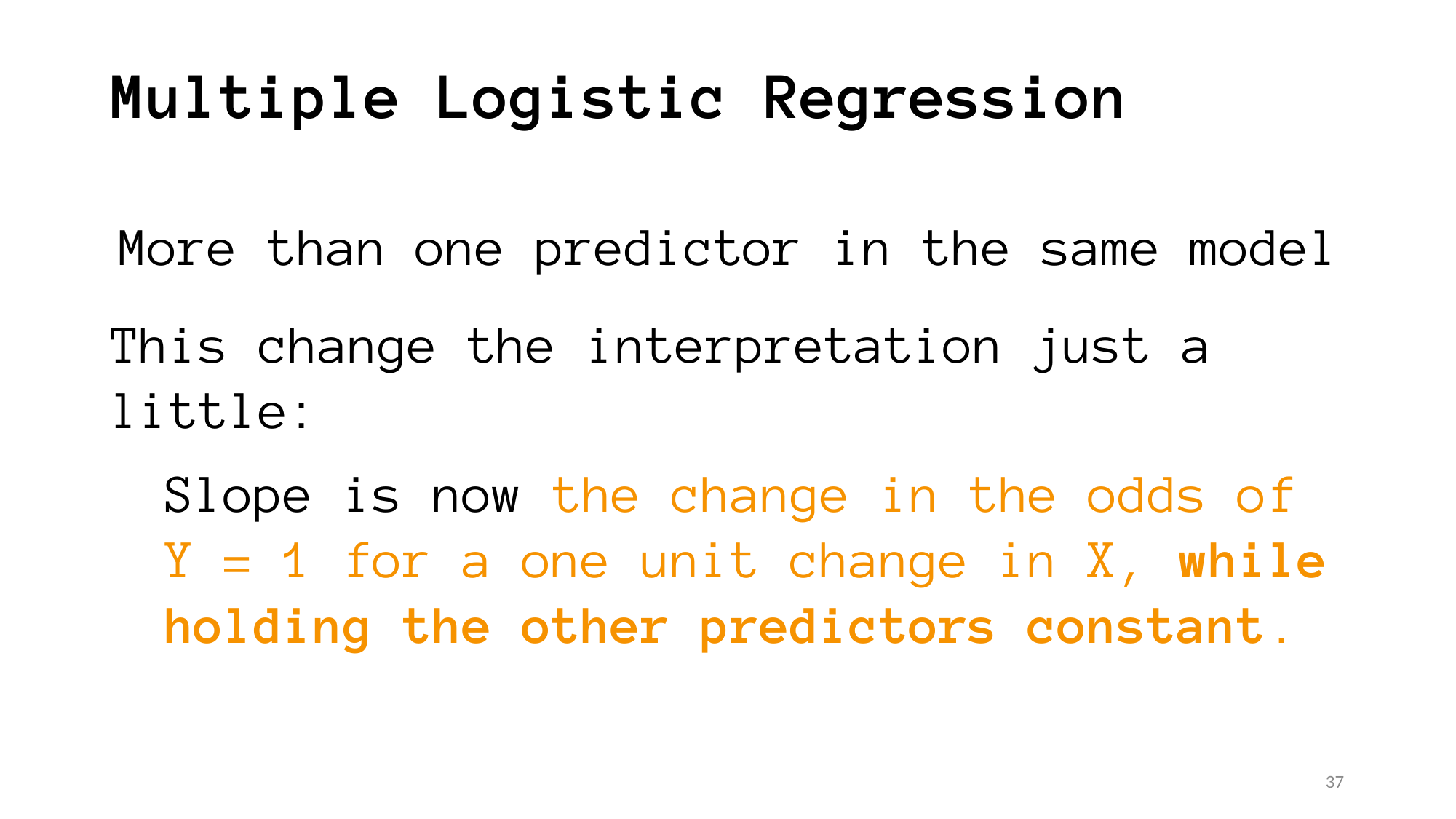

# Multiple Logistic Regression
More than one predictor in the same model
This change the interpretation just a little:

Slope is now the change in the odds of Y = 1 for a one unit change in X, while holding the other predictors constant.
37